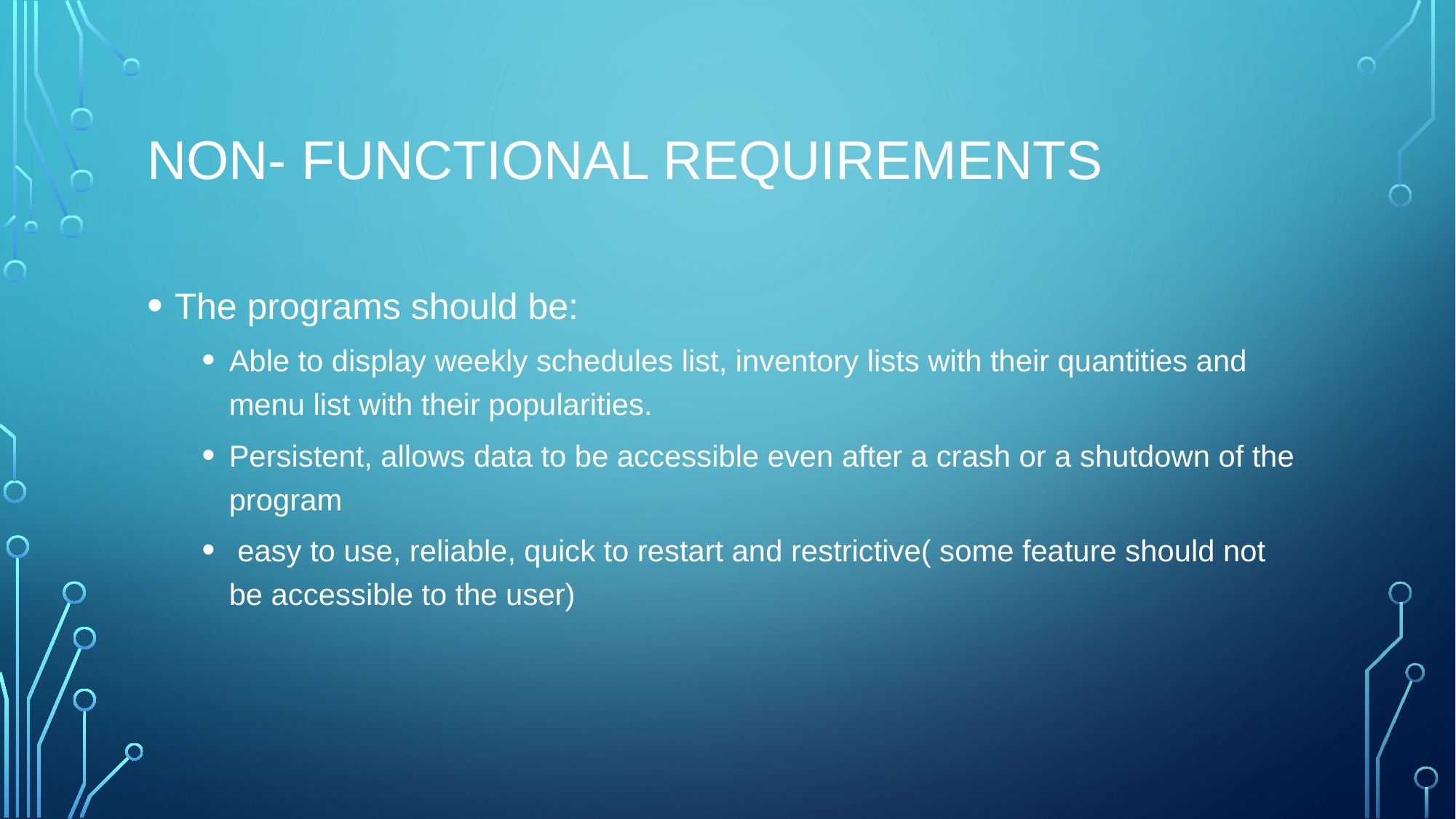

# Non- functional requirements
The programs should be:
Able to display weekly schedules list, inventory lists with their quantities and menu list with their popularities.
Persistent, allows data to be accessible even after a crash or a shutdown of the program
 easy to use, reliable, quick to restart and restrictive( some feature should not be accessible to the user)